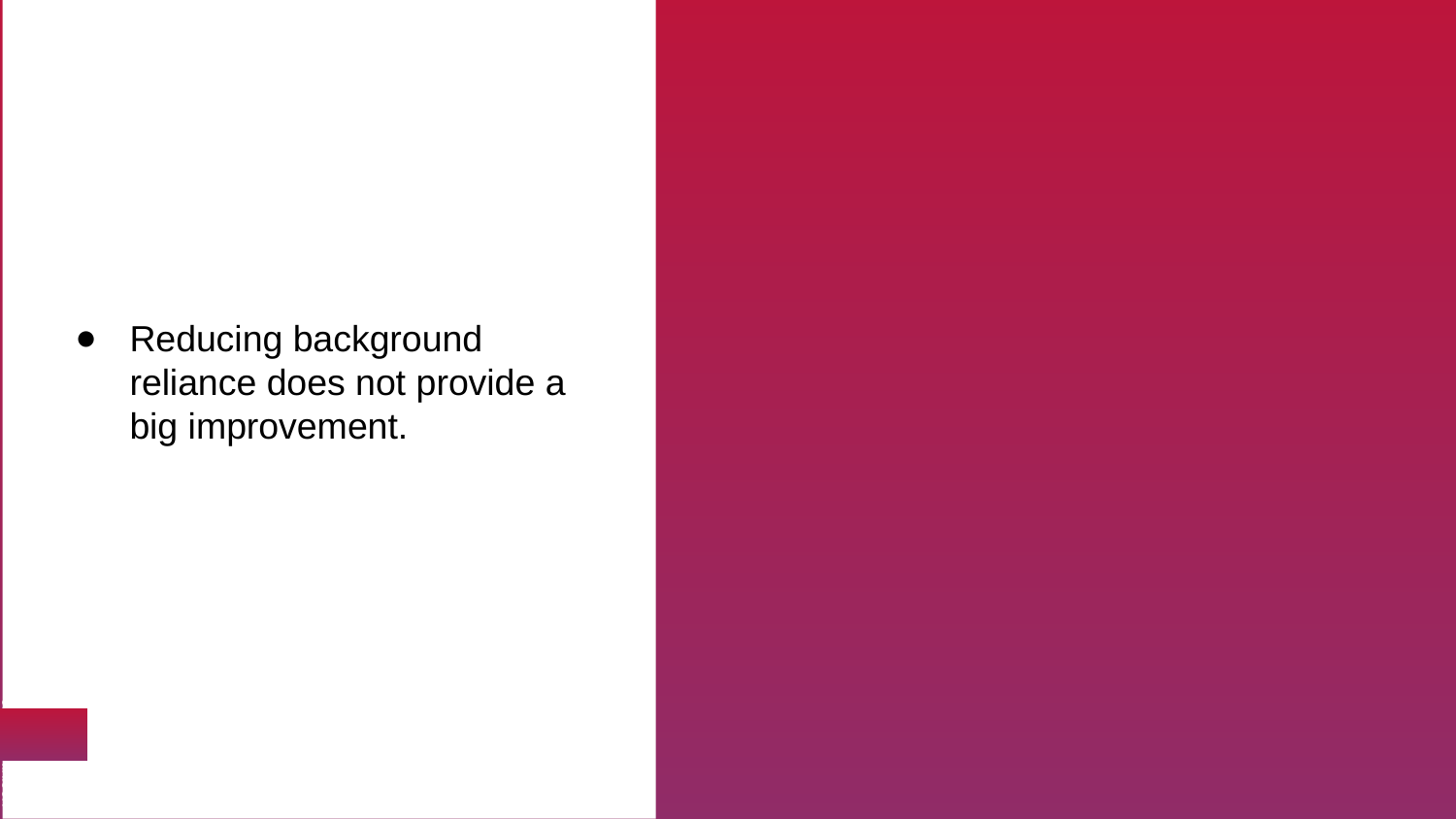

# Reducing background reliance does not provide a big improvement.